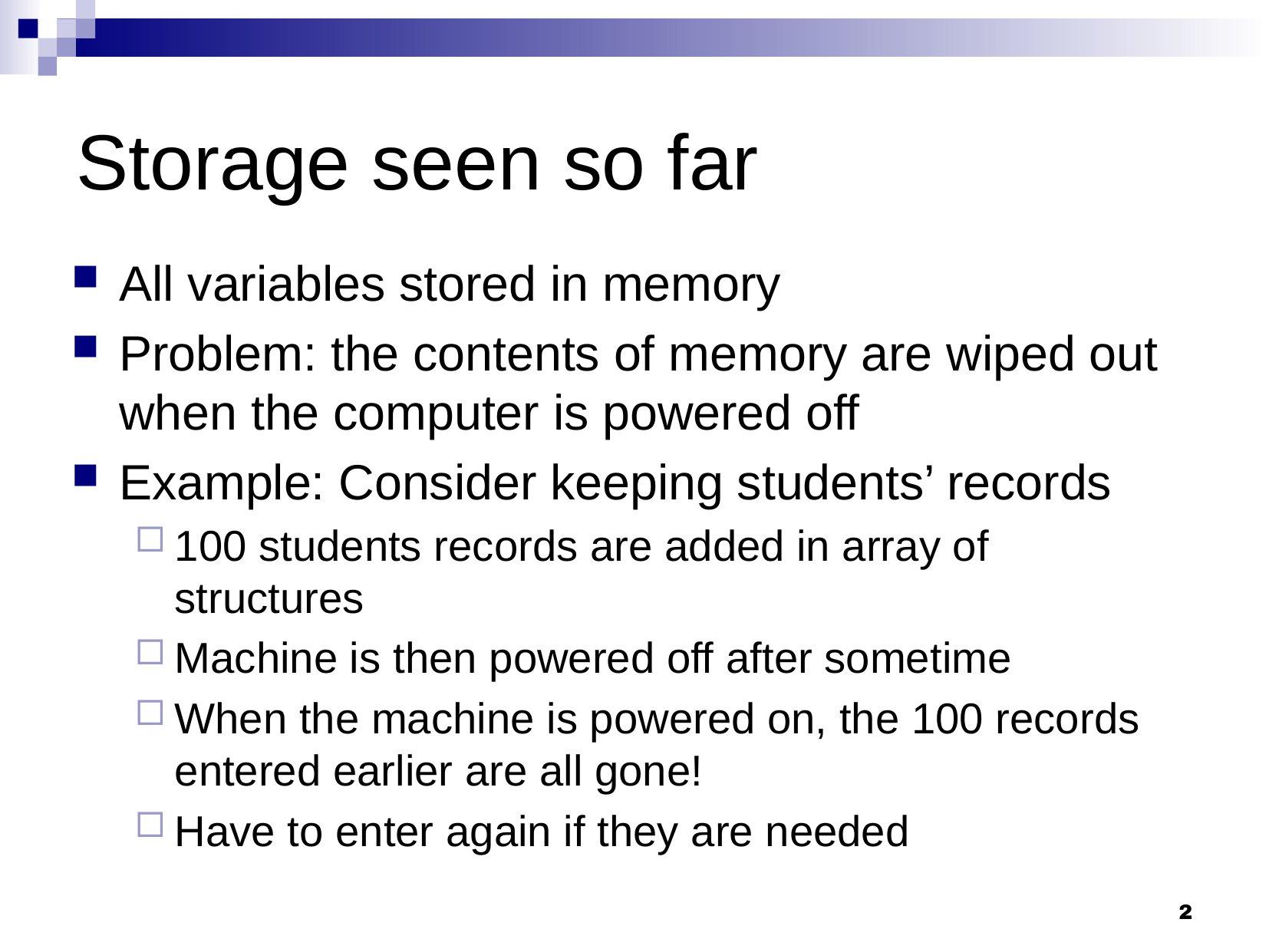

# Storage seen so far
All variables stored in memory
Problem: the contents of memory are wiped out when the computer is powered off
Example: Consider keeping students’ records
100 students records are added in array of structures
Machine is then powered off after sometime
When the machine is powered on, the 100 records entered earlier are all gone!
Have to enter again if they are needed

2